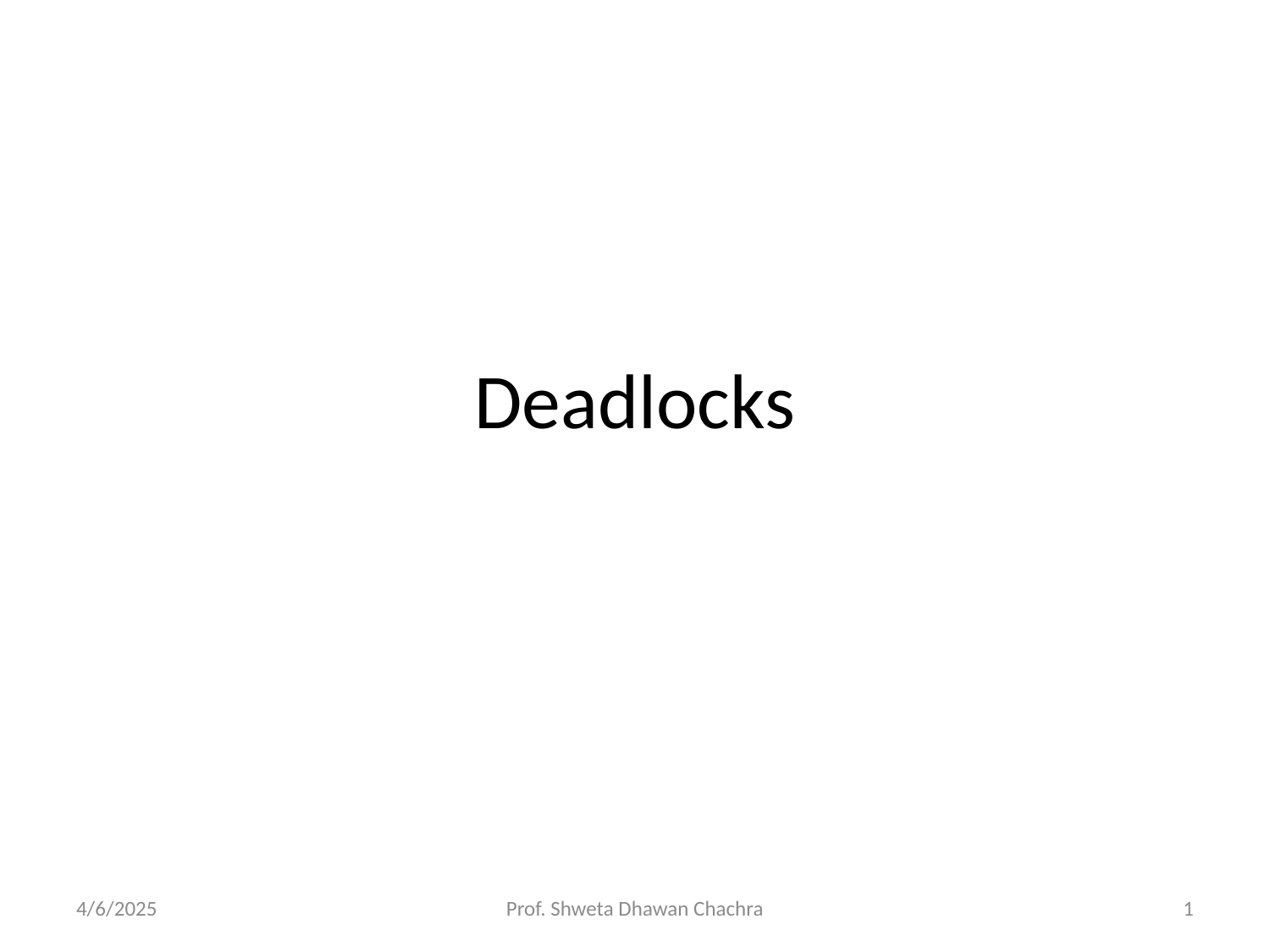

# Deadlocks

4/6/2025
Prof. Shweta Dhawan Chachra
1